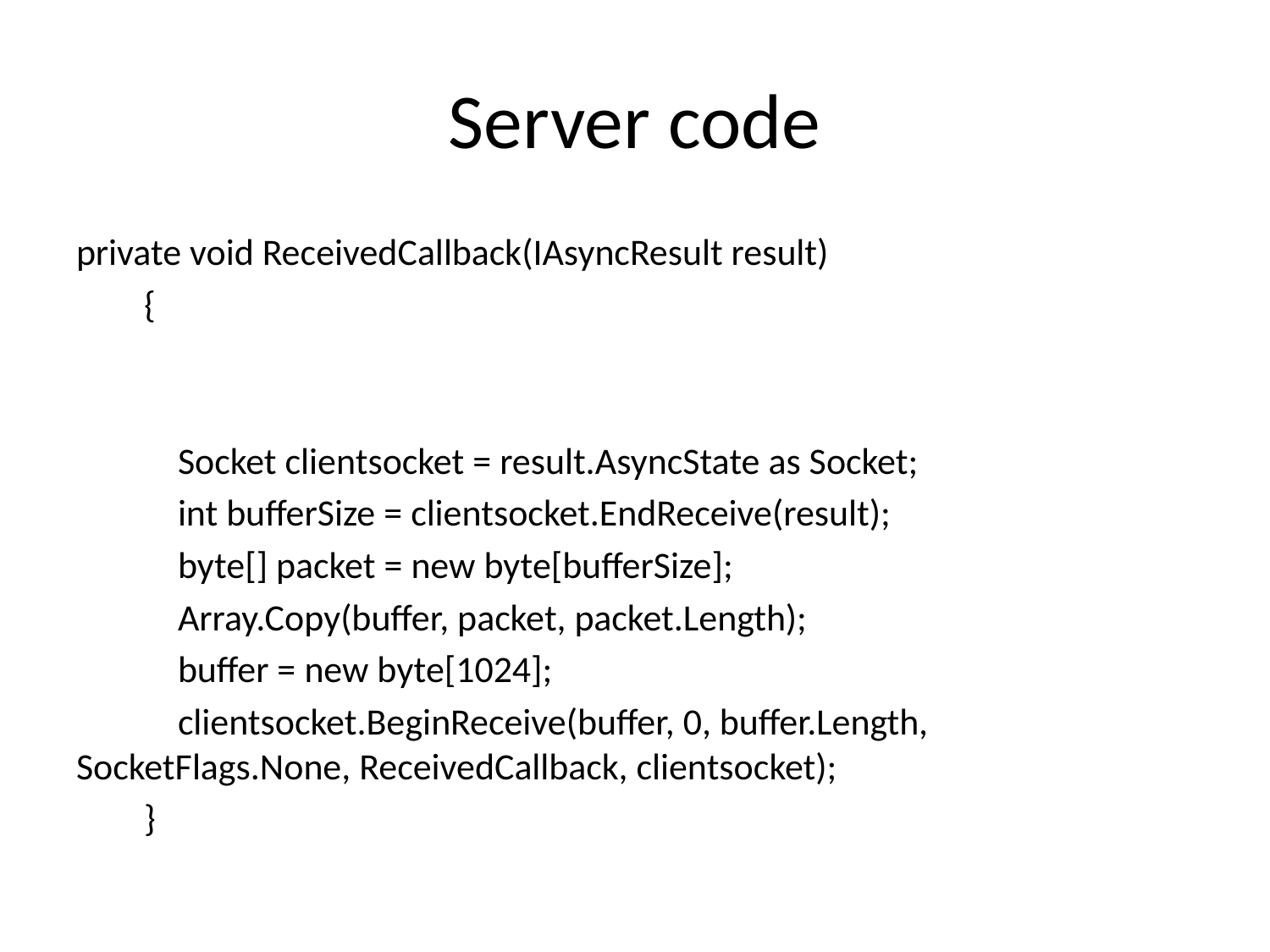

# Server code
private void ReceivedCallback(IAsyncResult result)
        {

            Socket clientsocket = result.AsyncState as Socket;
            int bufferSize = clientsocket.EndReceive(result);
            byte[] packet = new byte[bufferSize];
            Array.Copy(buffer, packet, packet.Length);
            buffer = new byte[1024];
            clientsocket.BeginReceive(buffer, 0, buffer.Length, SocketFlags.None, ReceivedCallback, clientsocket);
        }